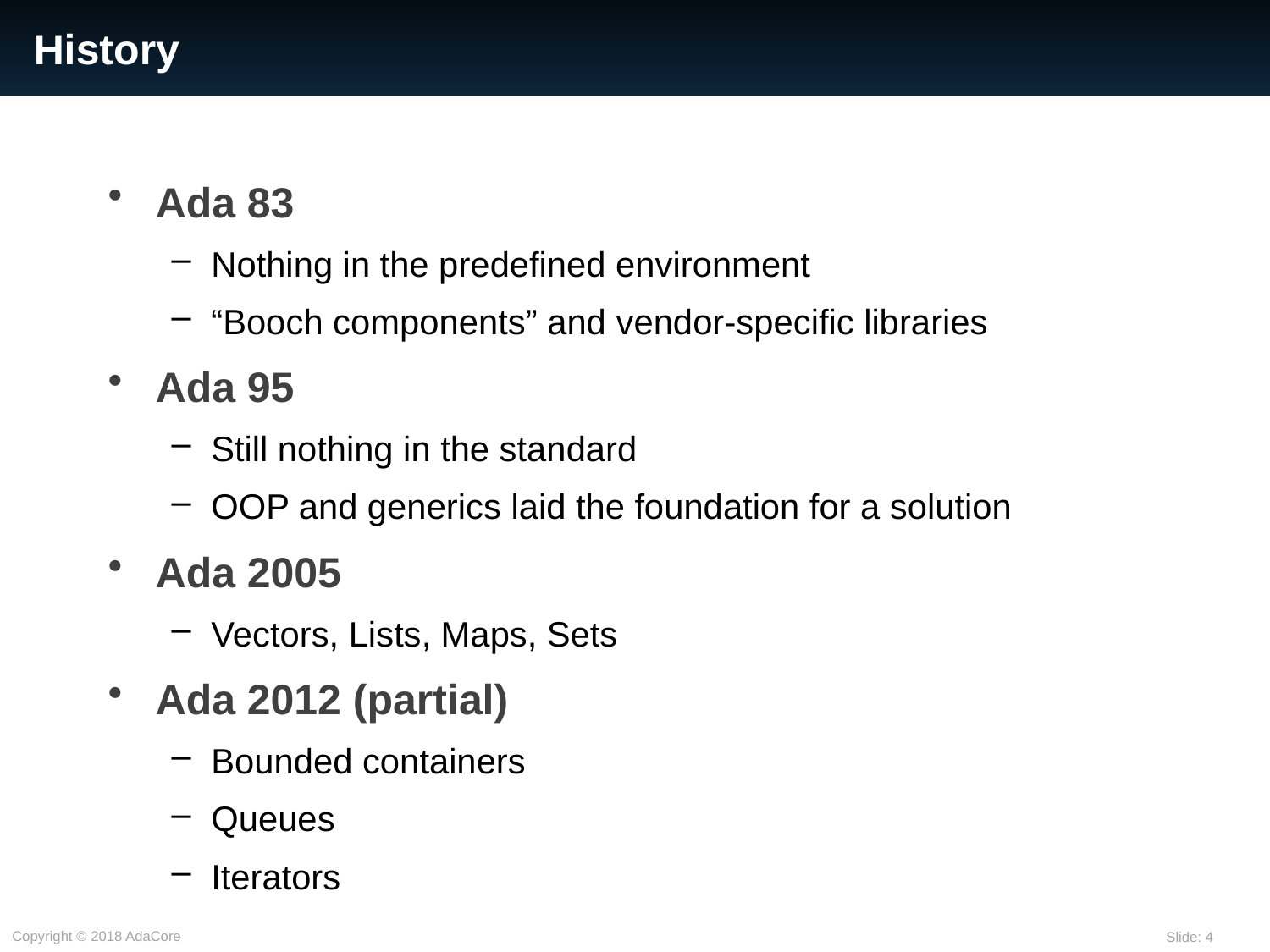

# History
Ada 83
Nothing in the predefined environment
“Booch components” and vendor-specific libraries
Ada 95
Still nothing in the standard
OOP and generics laid the foundation for a solution
Ada 2005
Vectors, Lists, Maps, Sets
Ada 2012 (partial)
Bounded containers
Queues
Iterators